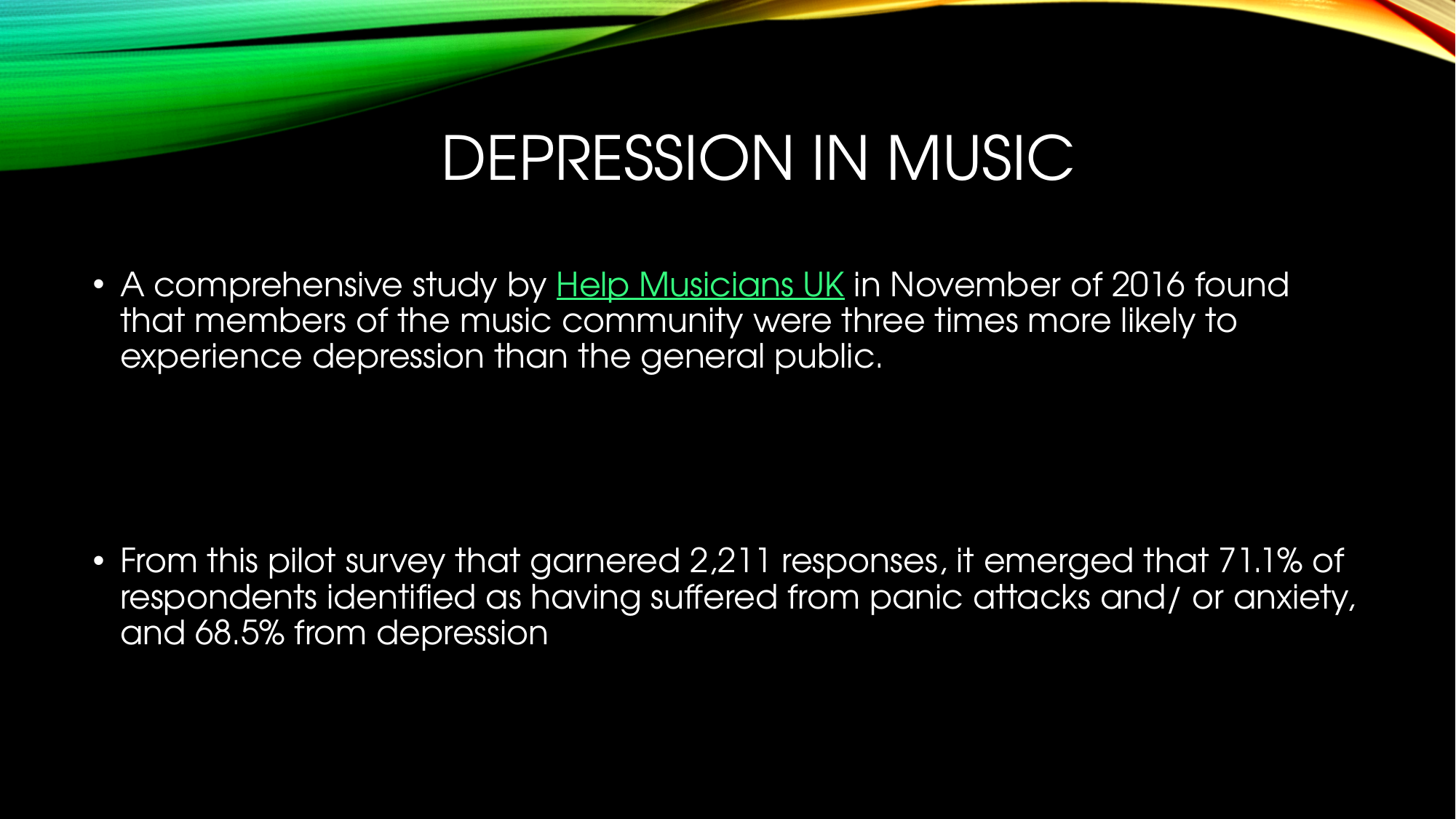

# Depression in music
A comprehensive study by Help Musicians UK in November of 2016 found that members of the music community were three times more likely to experience depression than the general public.

From this pilot survey that garnered 2,211 responses, it emerged that 71.1% of respondents identified as having suffered from panic attacks and/ or anxiety, and 68.5% from depression